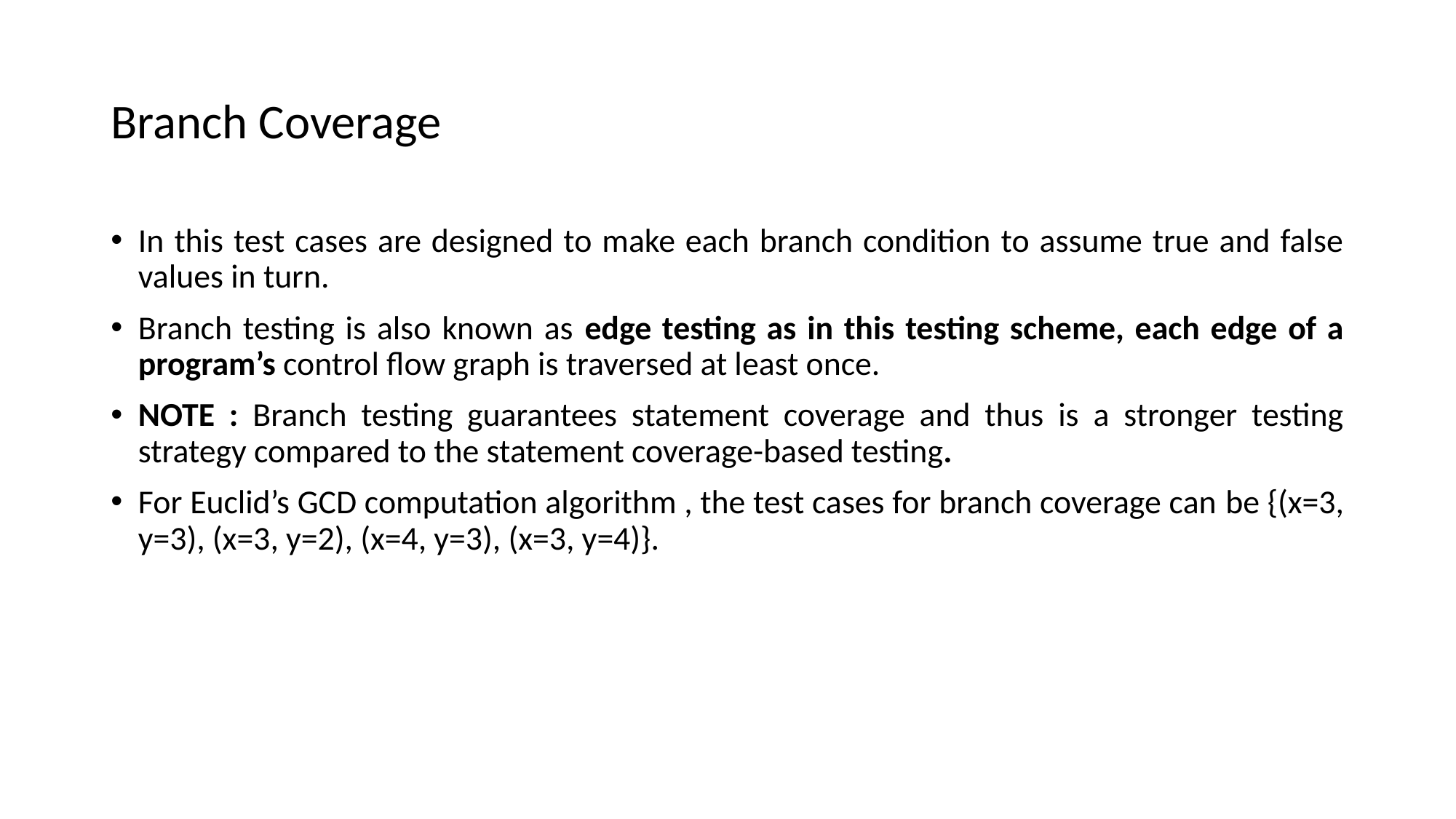

# Branch Coverage
In this test cases are designed to make each branch condition to assume true and false values in turn.
Branch testing is also known as edge testing as in this testing scheme, each edge of a program’s control flow graph is traversed at least once.
NOTE : Branch testing guarantees statement coverage and thus is a stronger testing strategy compared to the statement coverage-based testing.
For Euclid’s GCD computation algorithm , the test cases for branch coverage can be {(x=3, y=3), (x=3, y=2), (x=4, y=3), (x=3, y=4)}.